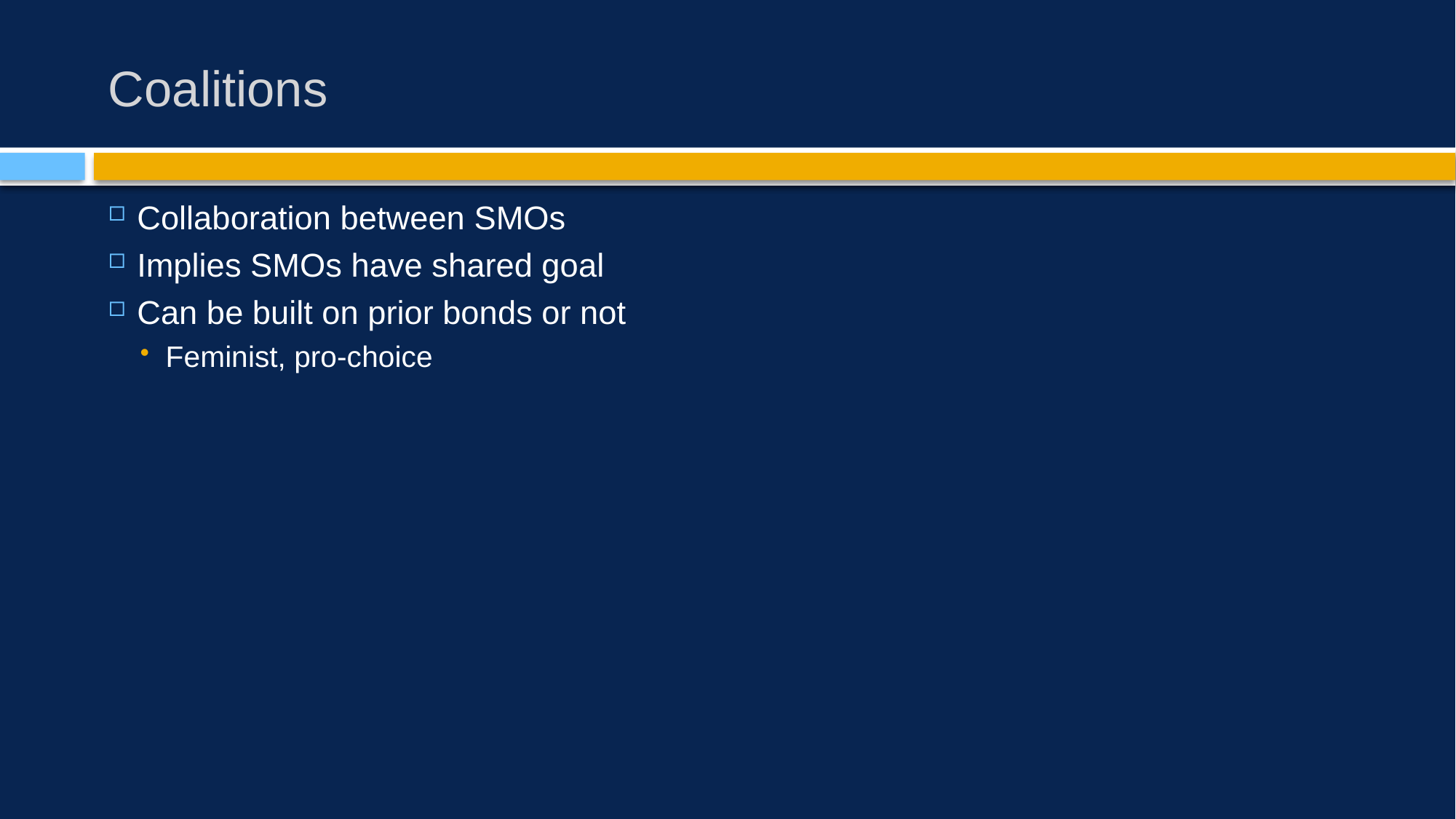

# Coalitions
Collaboration between SMOs
Implies SMOs have shared goal
Can be built on prior bonds or not
Feminist, pro-choice